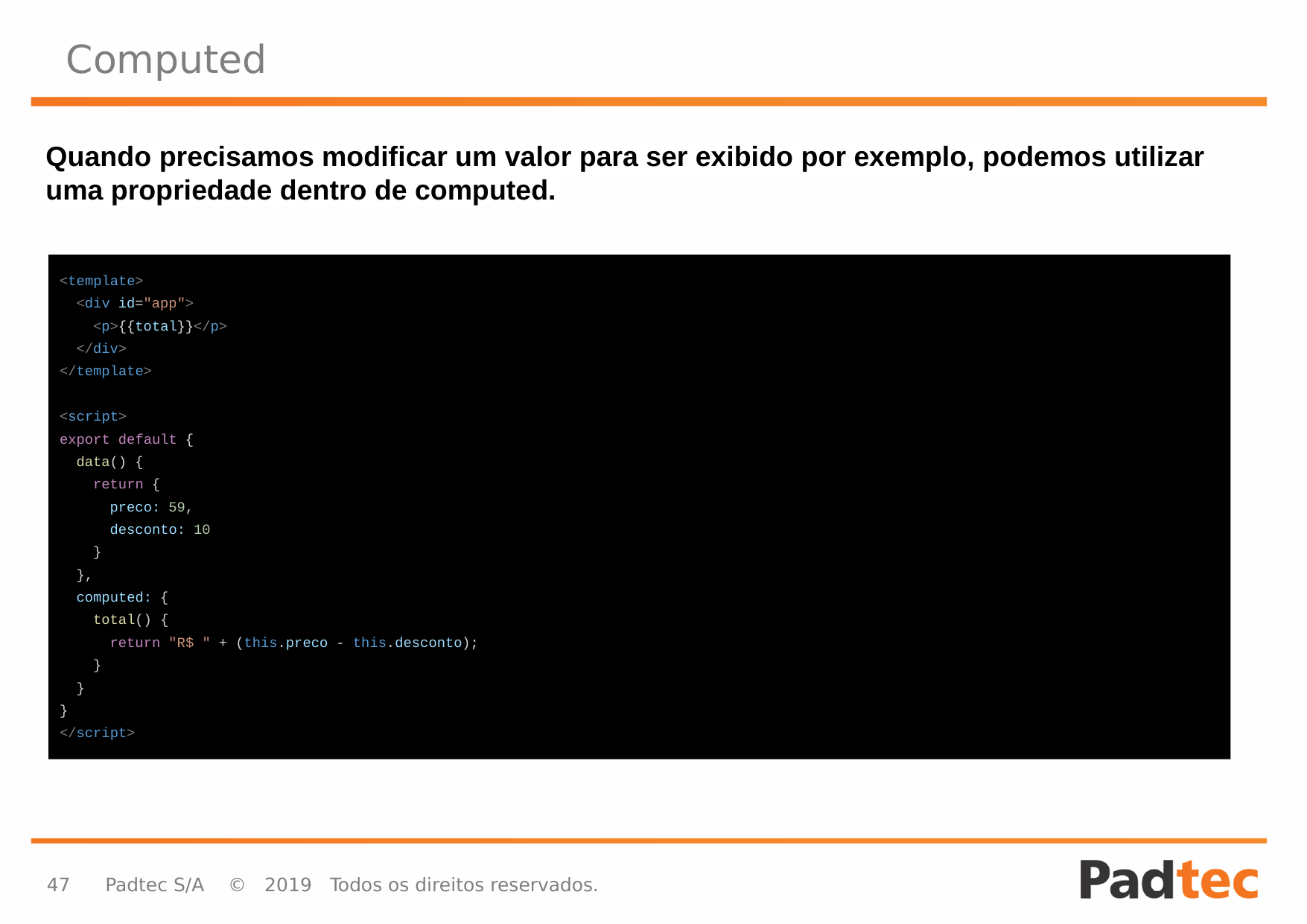

# Computed
Quando precisamos modificar um valor para ser exibido por exemplo, podemos utilizar uma propriedade dentro de computed.
<template>
  <div id="app">
    <p>{{total}}</p>
  </div>
</template>

<script>
export default {
  data() {
    return {
      preco: 59,
      desconto: 10
    }
  },
  computed: {
    total() {
      return "R$ " + (this.preco - this.desconto);
    }
  }
}
</script>